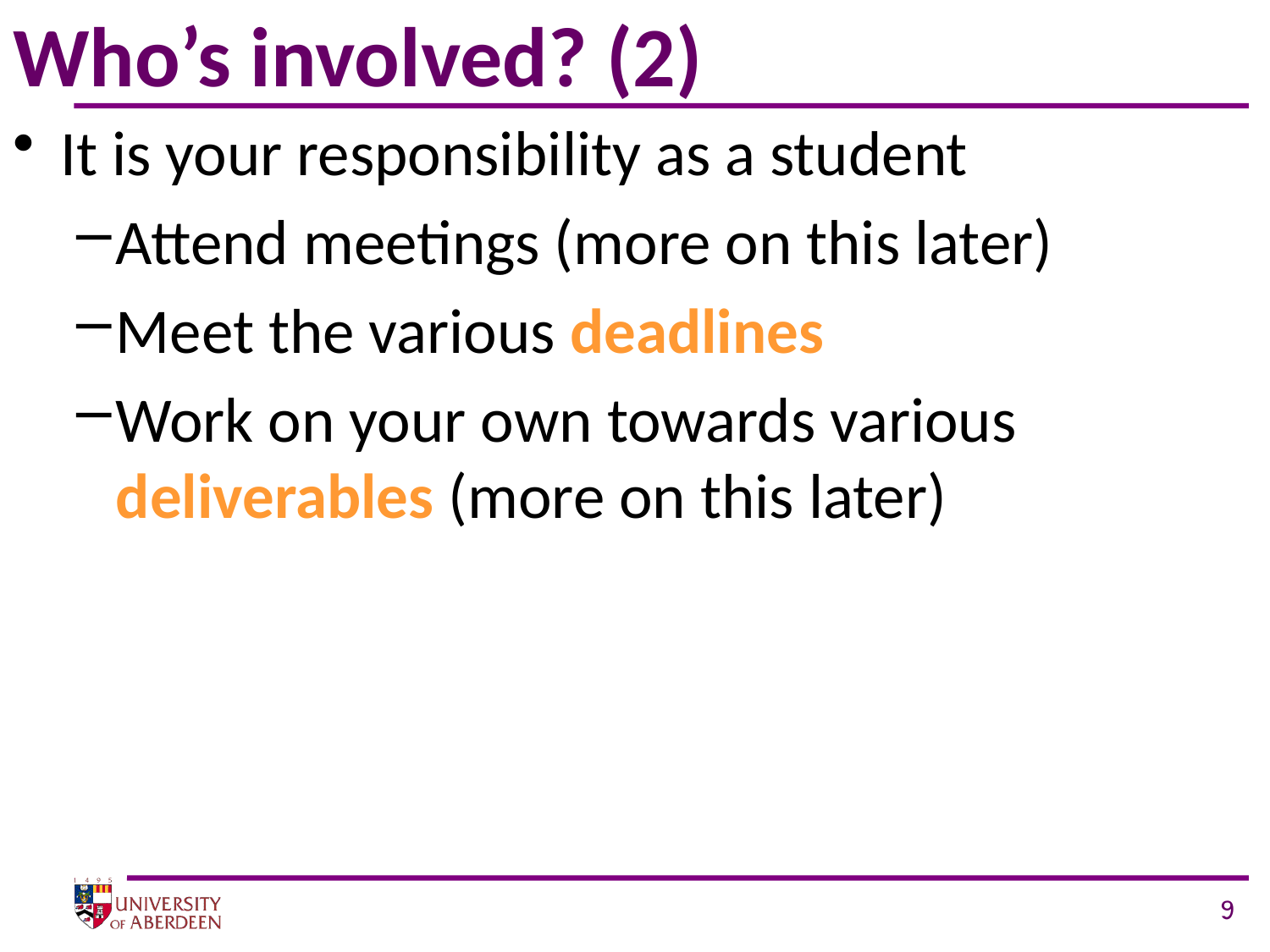

# Who’s involved? (2)
It is your responsibility as a student
Attend meetings (more on this later)
Meet the various deadlines
Work on your own towards various deliverables (more on this later)
9